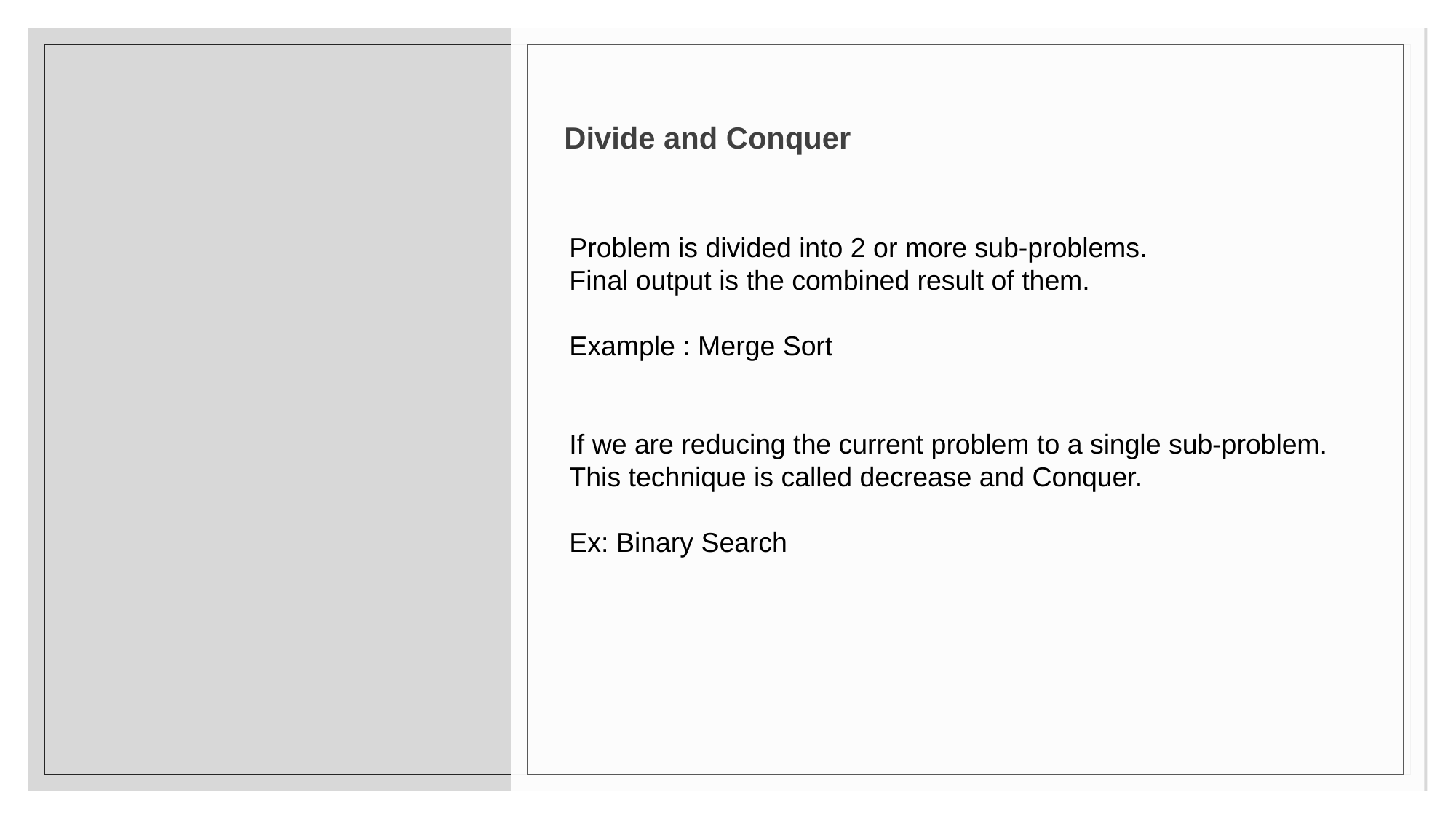

# Divide and Conquer

Problem is divided into 2 or more sub-problems.
Final output is the combined result of them.

Example : Merge Sort

If we are reducing the current problem to a single sub-problem. This technique is called decrease and Conquer.

Ex: Binary Search